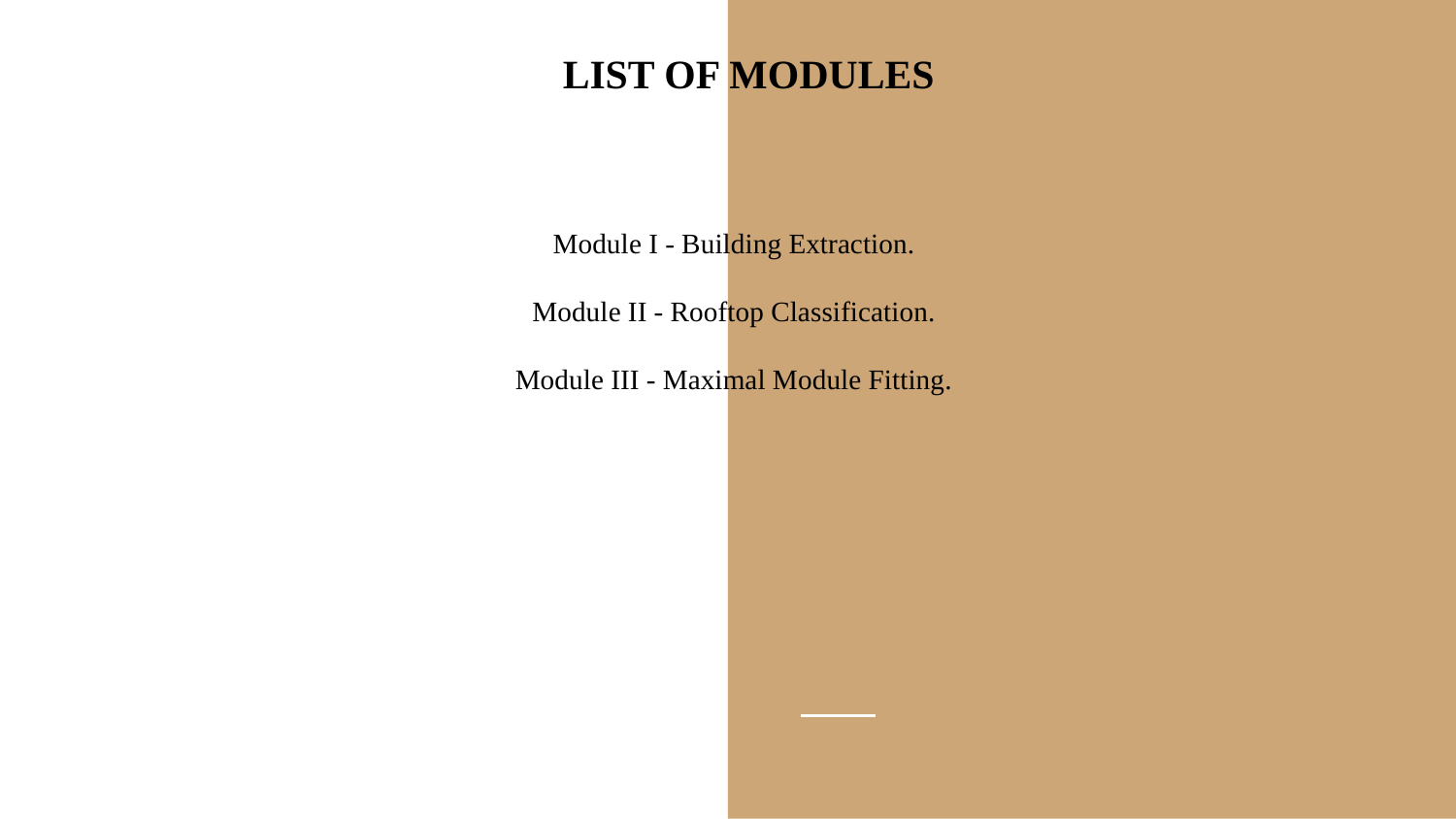

LIST OF MODULES
Module I - Building Extraction.

Module II - Rooftop Classification.

Module III - Maximal Module Fitting.